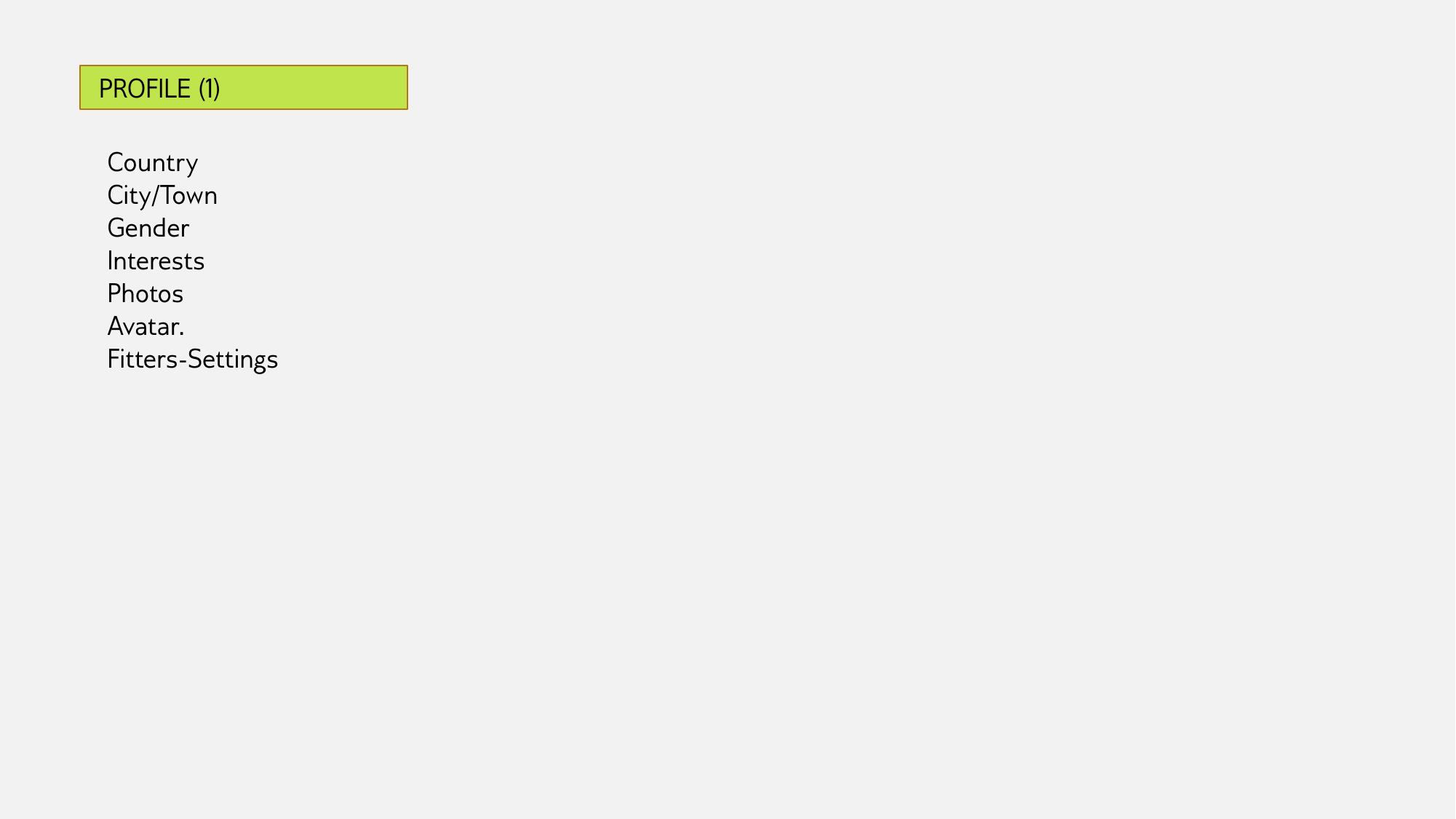

PROFILE (1)
Country
City/Town
Gender
Interests
Photos
Avatar.
Fitters-Settings